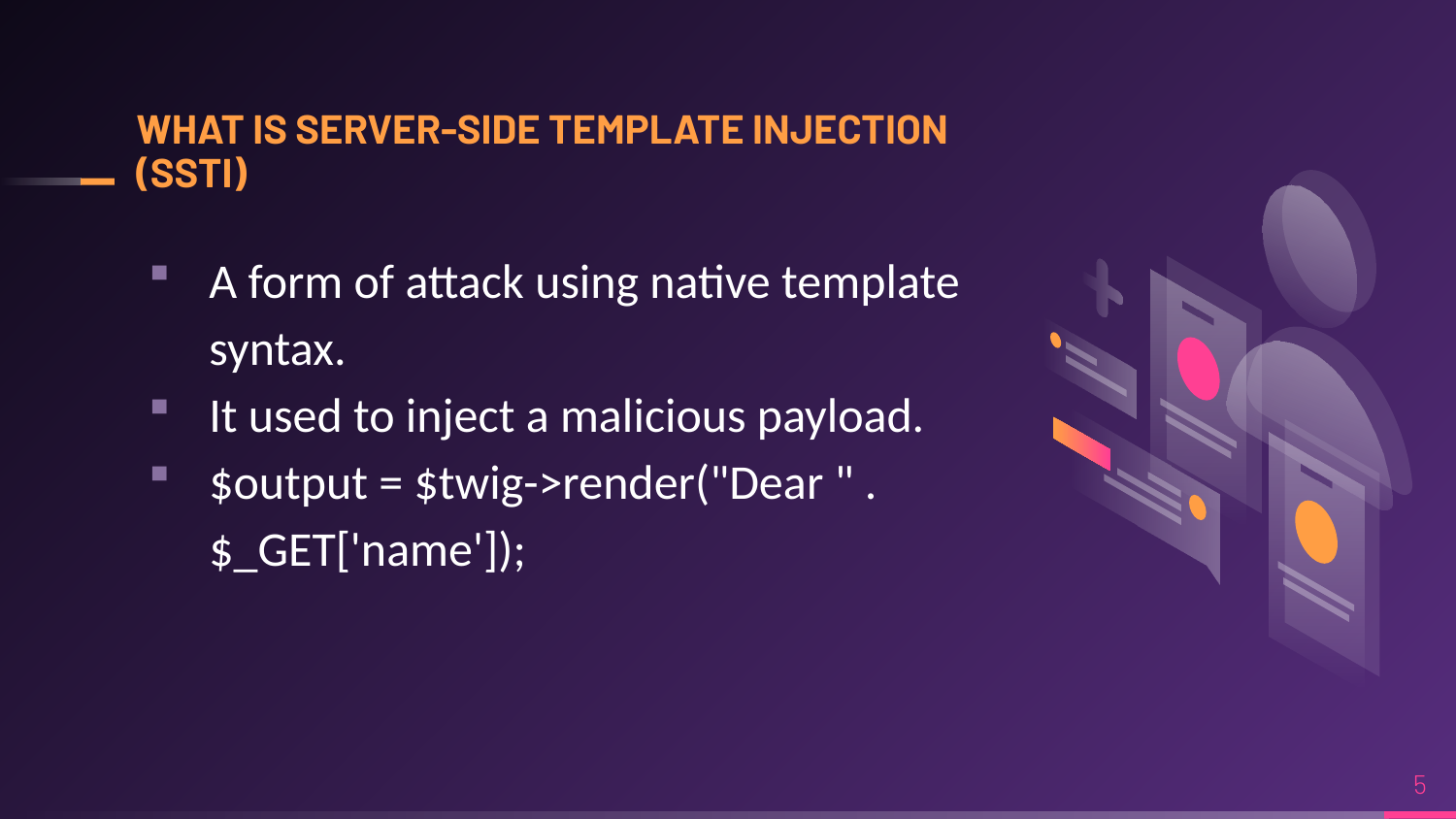

# WHAT IS SERVER-SIDE TEMPLATE INJECTION (SSTI)

A form of attack using native template syntax.
It used to inject a malicious payload.
$output = $twig->render("Dear " . $_GET['name']);

5